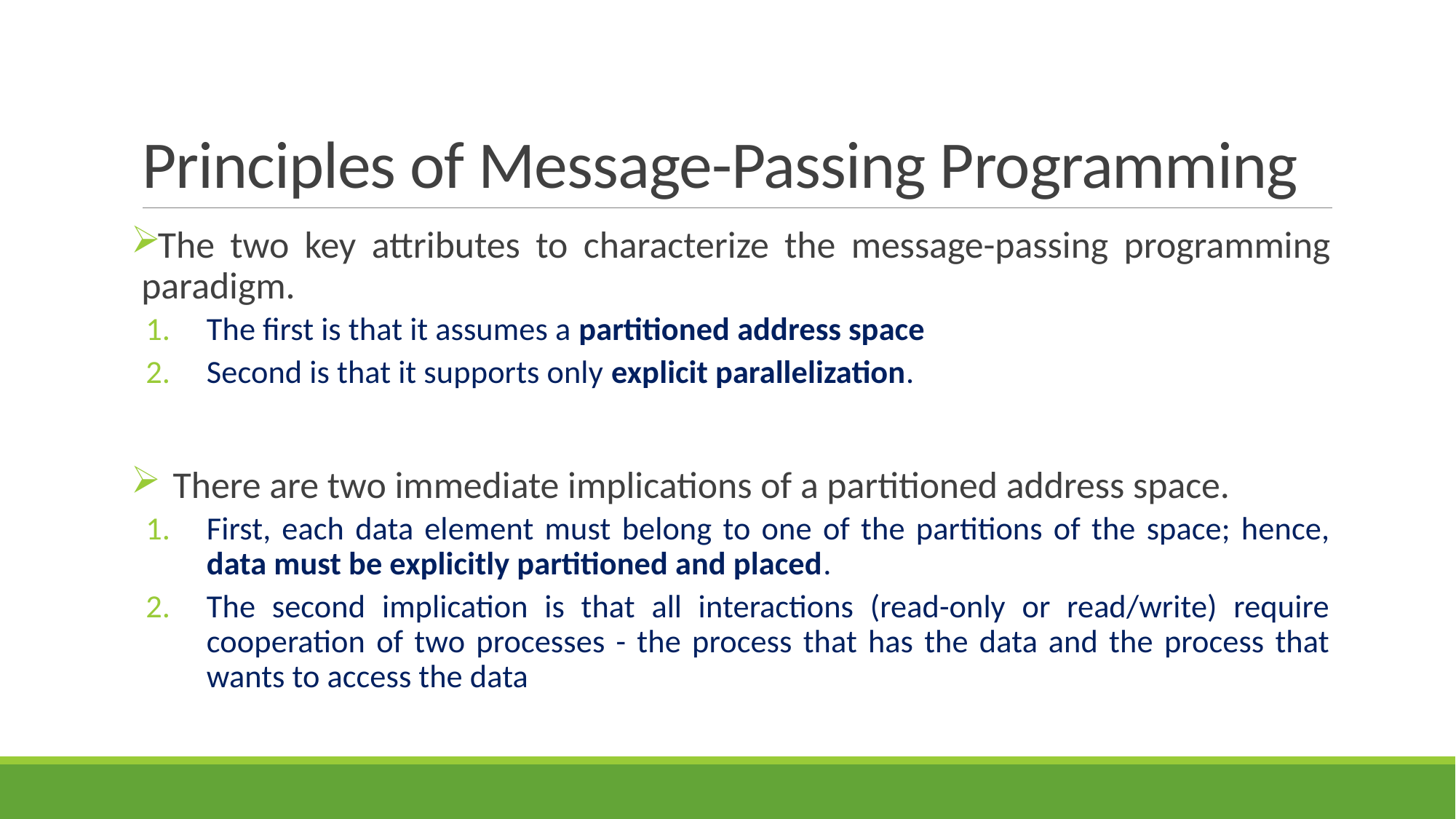

# Principles of Message-Passing Programming
The two key attributes to characterize the message-passing programming paradigm.
The first is that it assumes a partitioned address space
Second is that it supports only explicit parallelization.

There are two immediate implications of a partitioned address space.
First, each data element must belong to one of the partitions of the space; hence, data must be explicitly partitioned and placed.
The second implication is that all interactions (read-only or read/write) require cooperation of two processes - the process that has the data and the process that wants to access the data